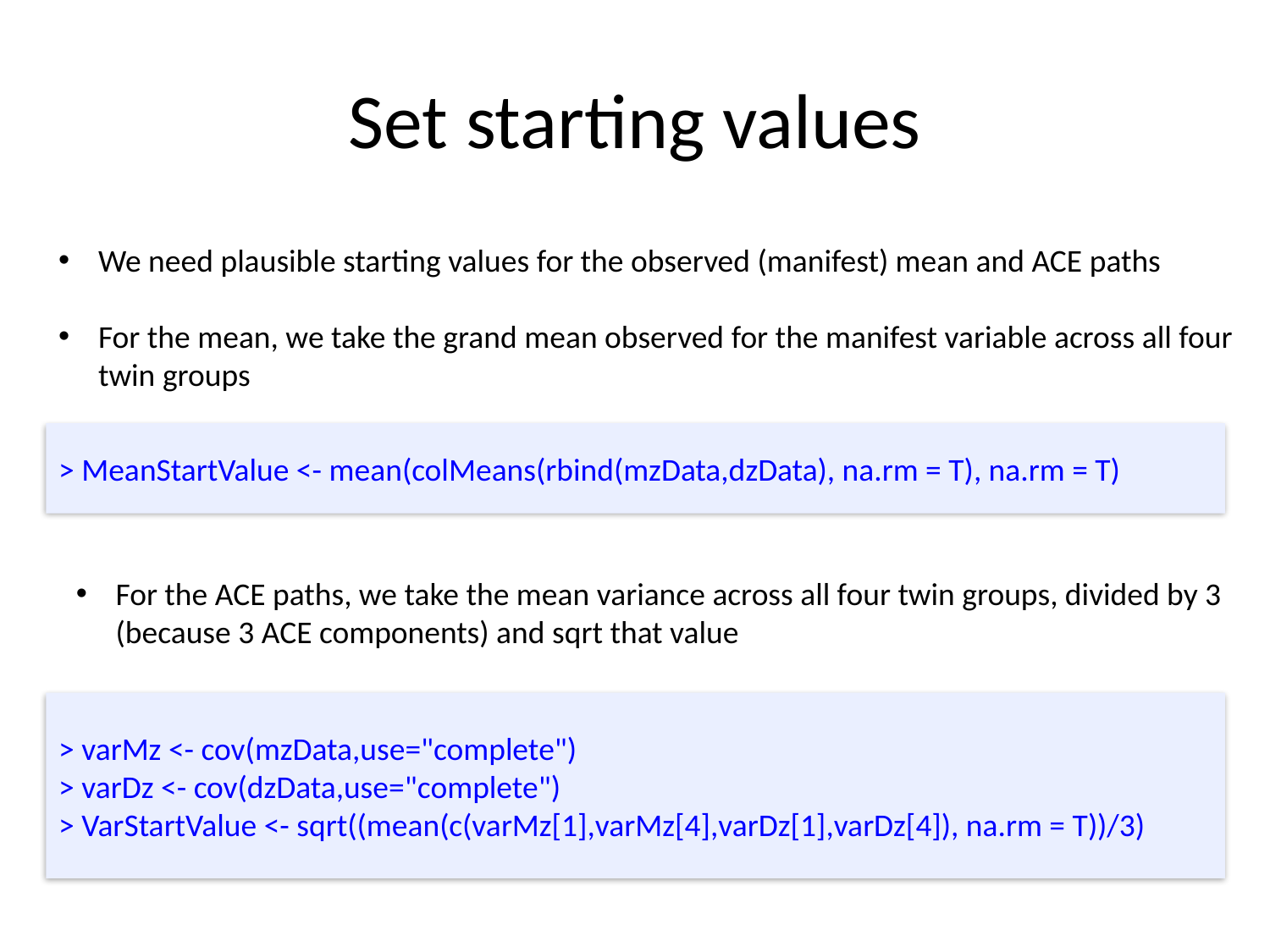

# Set starting values
We need plausible starting values for the observed (manifest) mean and ACE paths

For the mean, we take the grand mean observed for the manifest variable across all four twin groups

> MeanStartValue <- mean(colMeans(rbind(mzData,dzData), na.rm = T), na.rm = T)
For the ACE paths, we take the mean variance across all four twin groups, divided by 3 (because 3 ACE components) and sqrt that value
> varMz <- cov(mzData,use="complete")
> varDz <- cov(dzData,use="complete")
> VarStartValue <- sqrt((mean(c(varMz[1],varMz[4],varDz[1],varDz[4]), na.rm = T))/3)